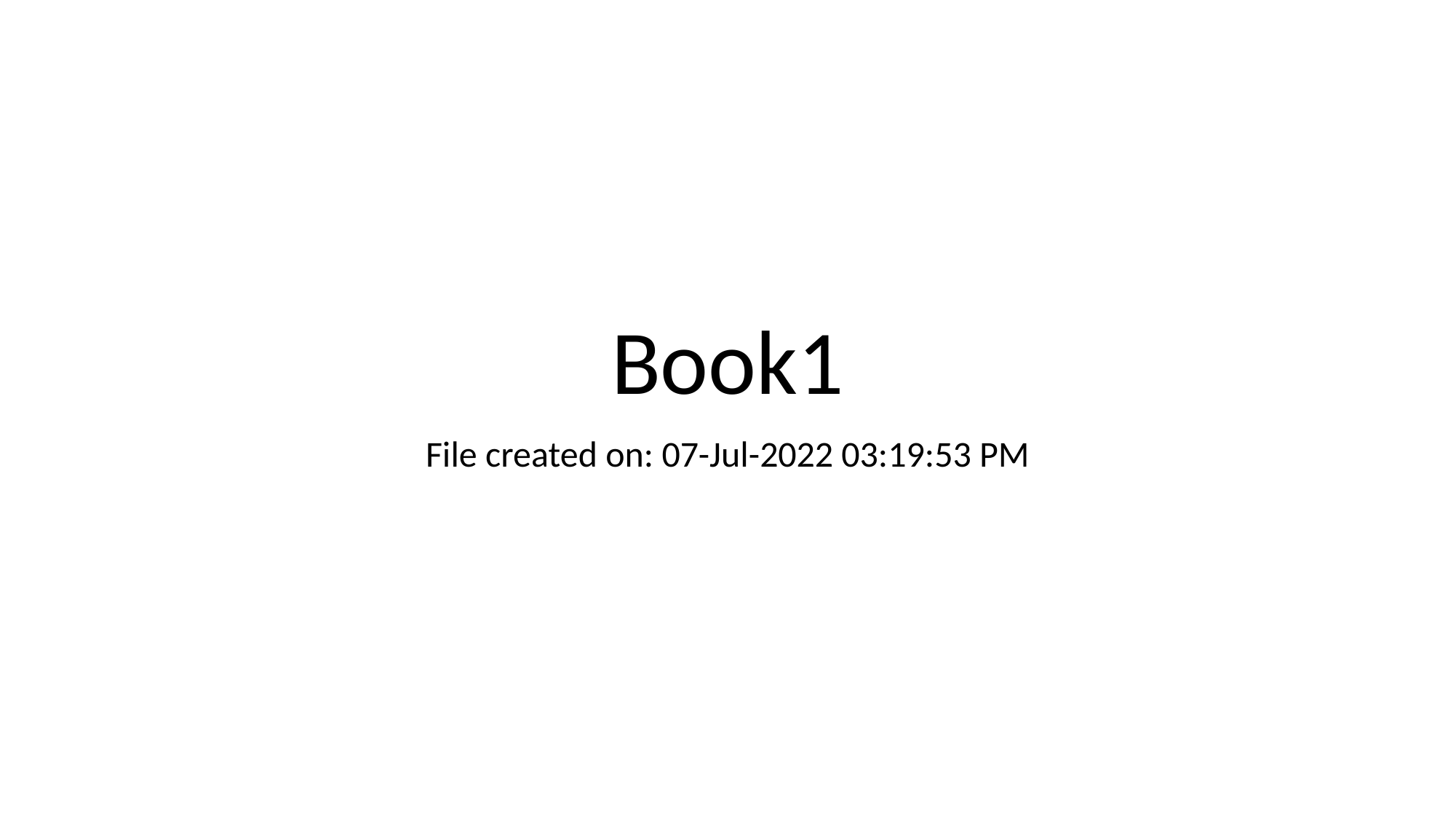

# Book1
File created on: 07-Jul-2022 03:19:53 PM